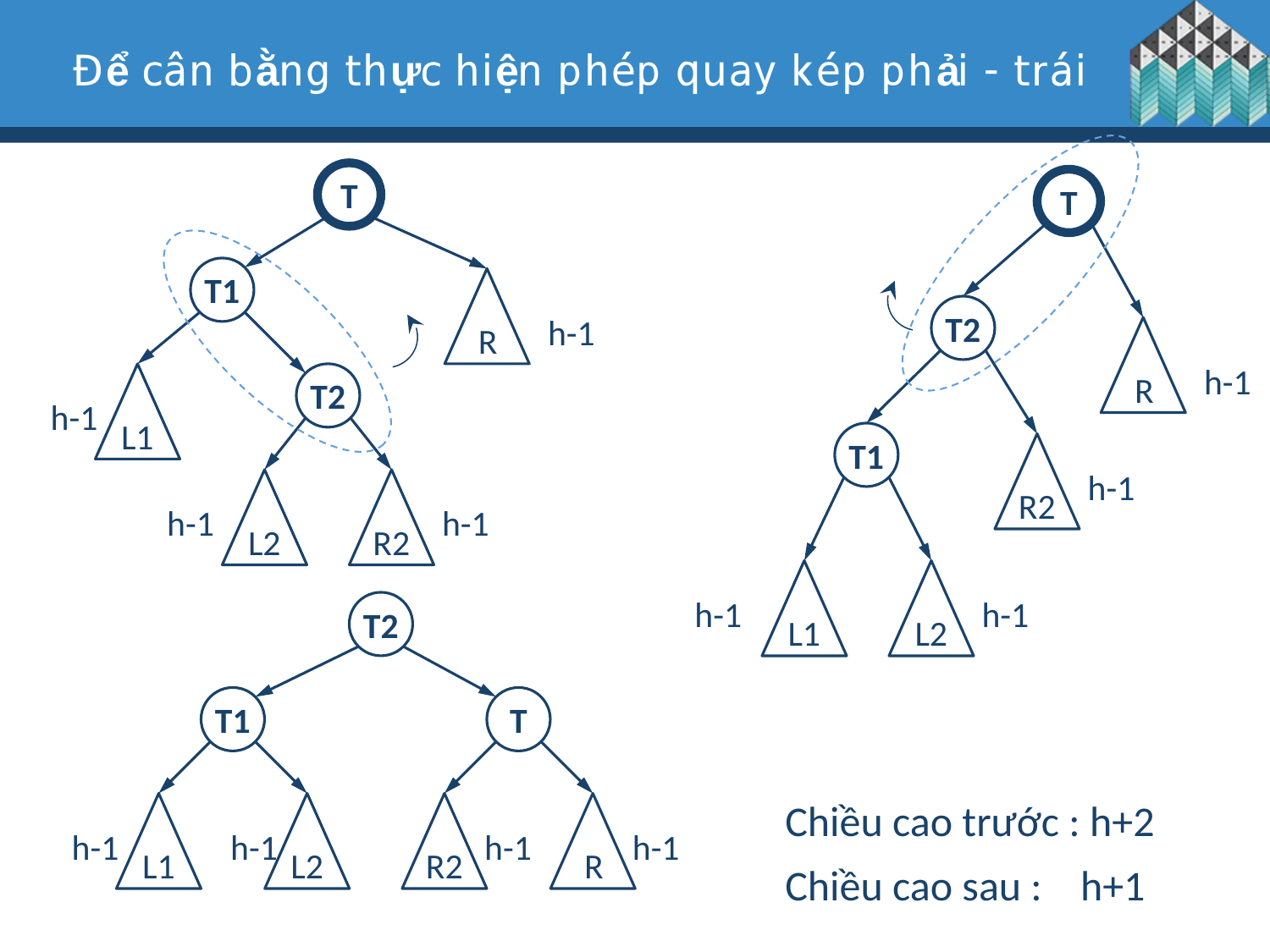

Để cân bằng thực hiện phép quay kép phải - trái
T
T

T1
R

T2
h-1

R
h-1
L1
T2
h-1
T1
R2
h-1
L2
R2
h-1
h-1
L1
L2
h-1
h-1
T2
T1
T
Chiều cao trước : h+2
Chiều cao sau :    h+1
L1
L2
R2
R
h-1
h-1
h-1
h-1